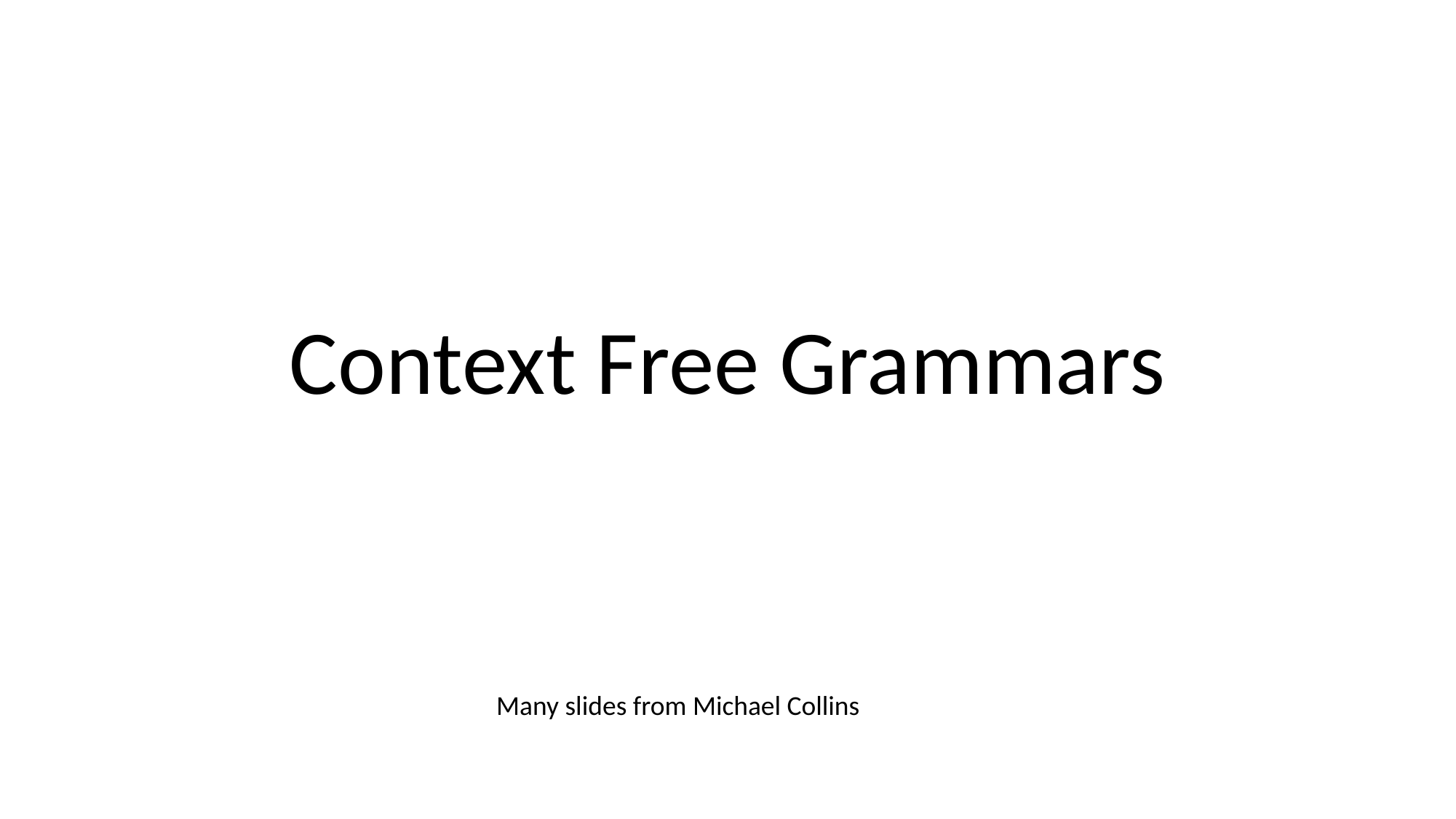

# Context Free Grammars
Many slides from Michael Collins